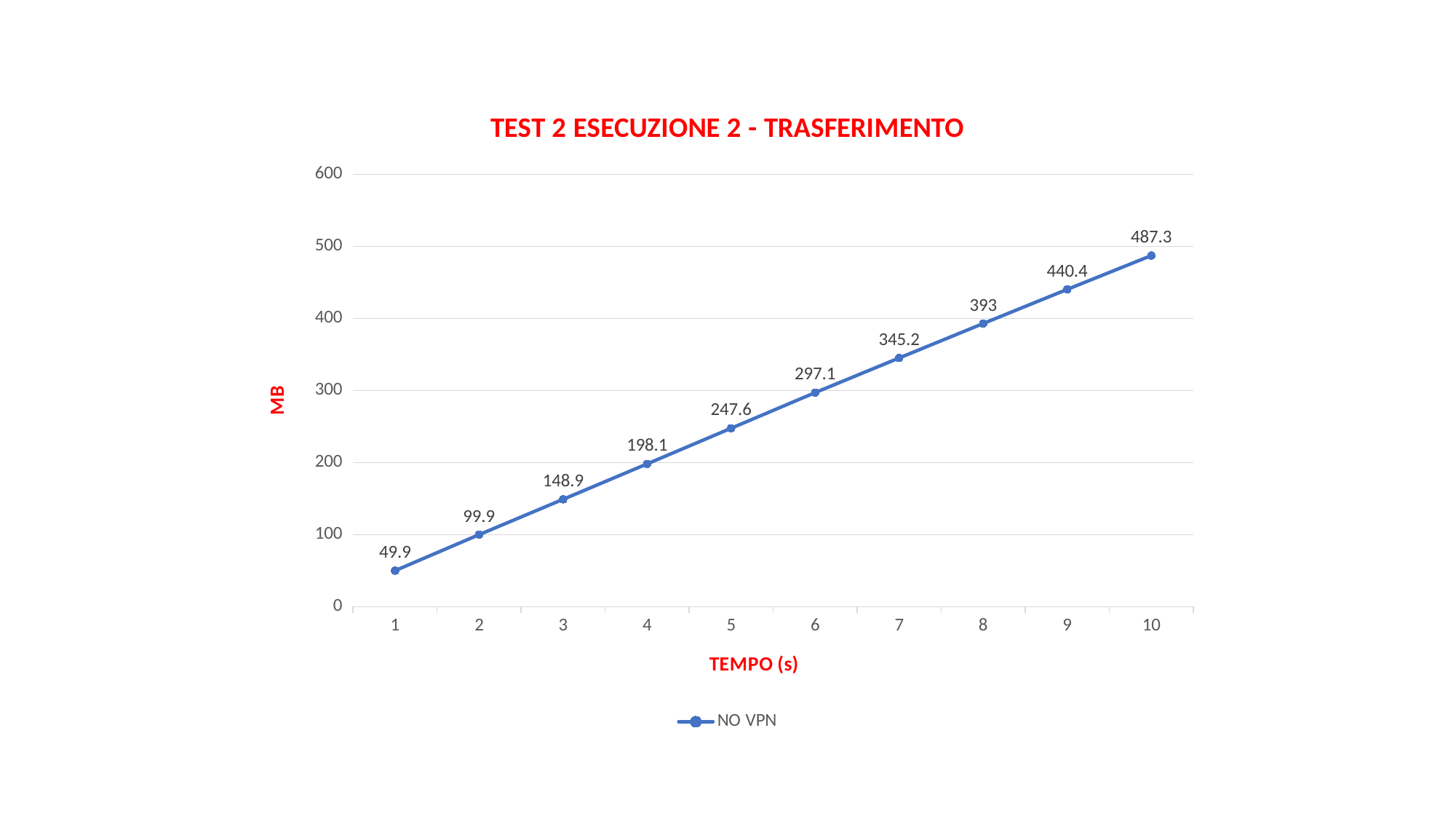

### Chart: TEST 2 ESECUZIONE 2 - TRASFERIMENTO

| Category | NO VPN |
|---|---|
| 1 | 49.9 |
| 2 | 99.9 |
| 3 | 148.9 |
| 4 | 198.10000000000002 |
| 5 | 247.6 |
| 6 | 297.1 |
| 7 | 345.20000000000005 |
| 8 | 393.0 |
| 9 | 440.4 |
| 10 | 487.29999999999995 |